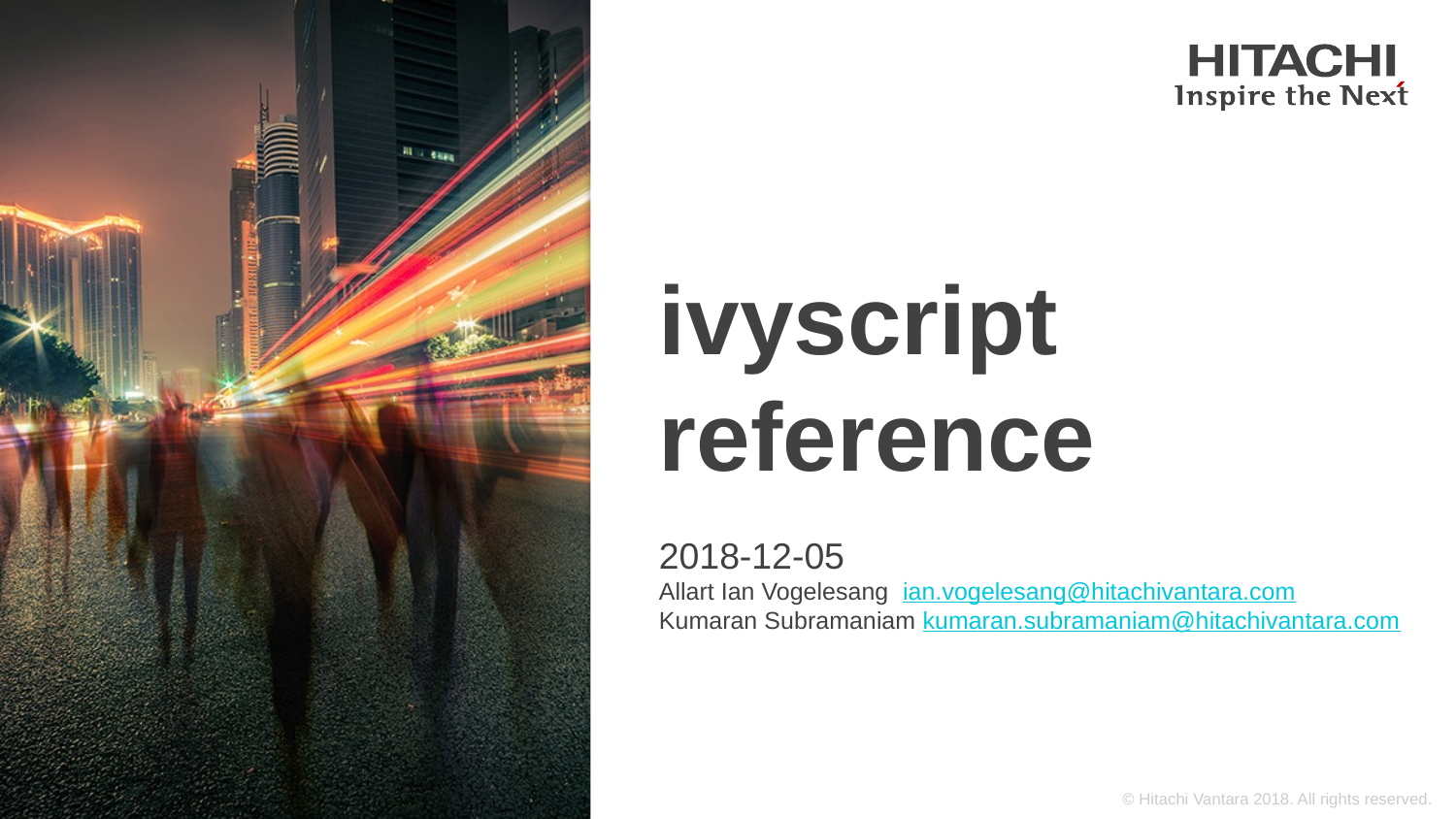

# ivyscript reference
2018-12-05
Allart Ian Vogelesang  ian.vogelesang@hitachivantara.com
Kumaran Subramaniam kumaran.subramaniam@hitachivantara.com